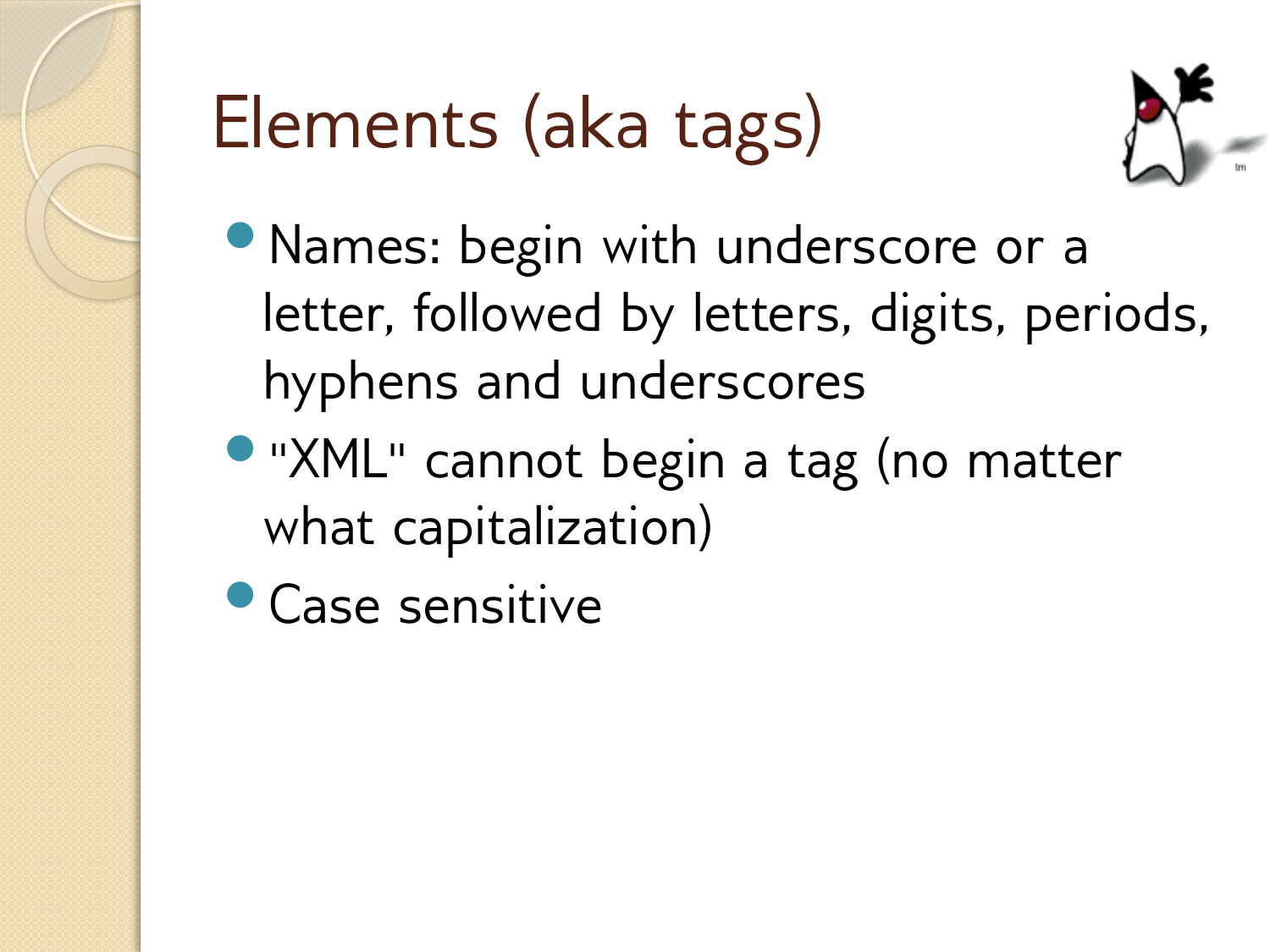

# Elements (aka tags)
Names: begin with underscore or a letter, followed by letters, digits, periods, hyphens and underscores
"XML" cannot begin a tag (no matter what capitalization)
Case sensitive